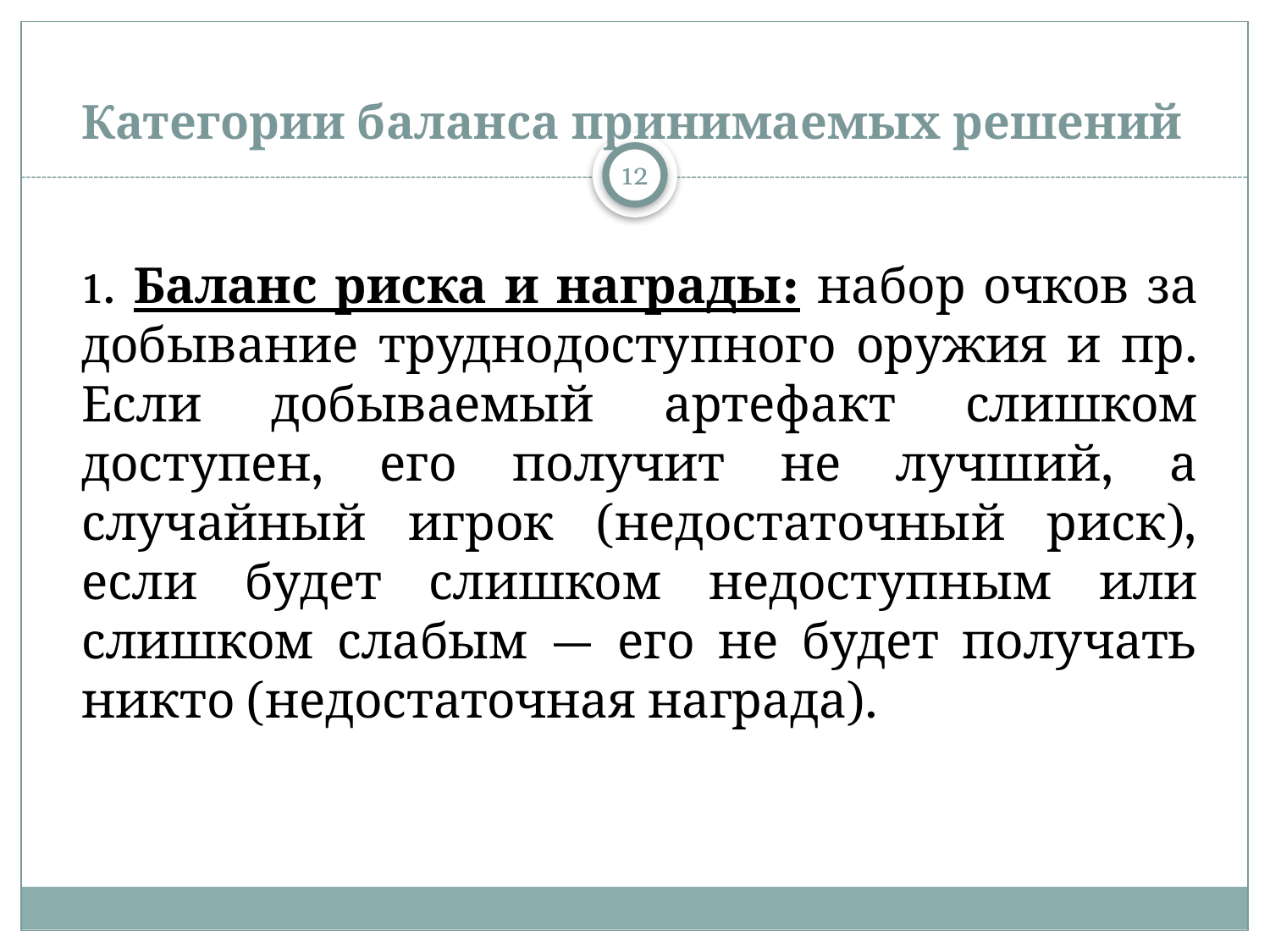

# Категории баланса принимаемых решений
12
1. Баланс риска и награды: набор очков за добывание труднодоступного оружия и пр. Если добываемый артефакт слишком доступен, его получит не лучший, а случайный игрок (недостаточный риск), если будет слишком недоступным или слишком слабым — его не будет получать никто (недостаточная награда).